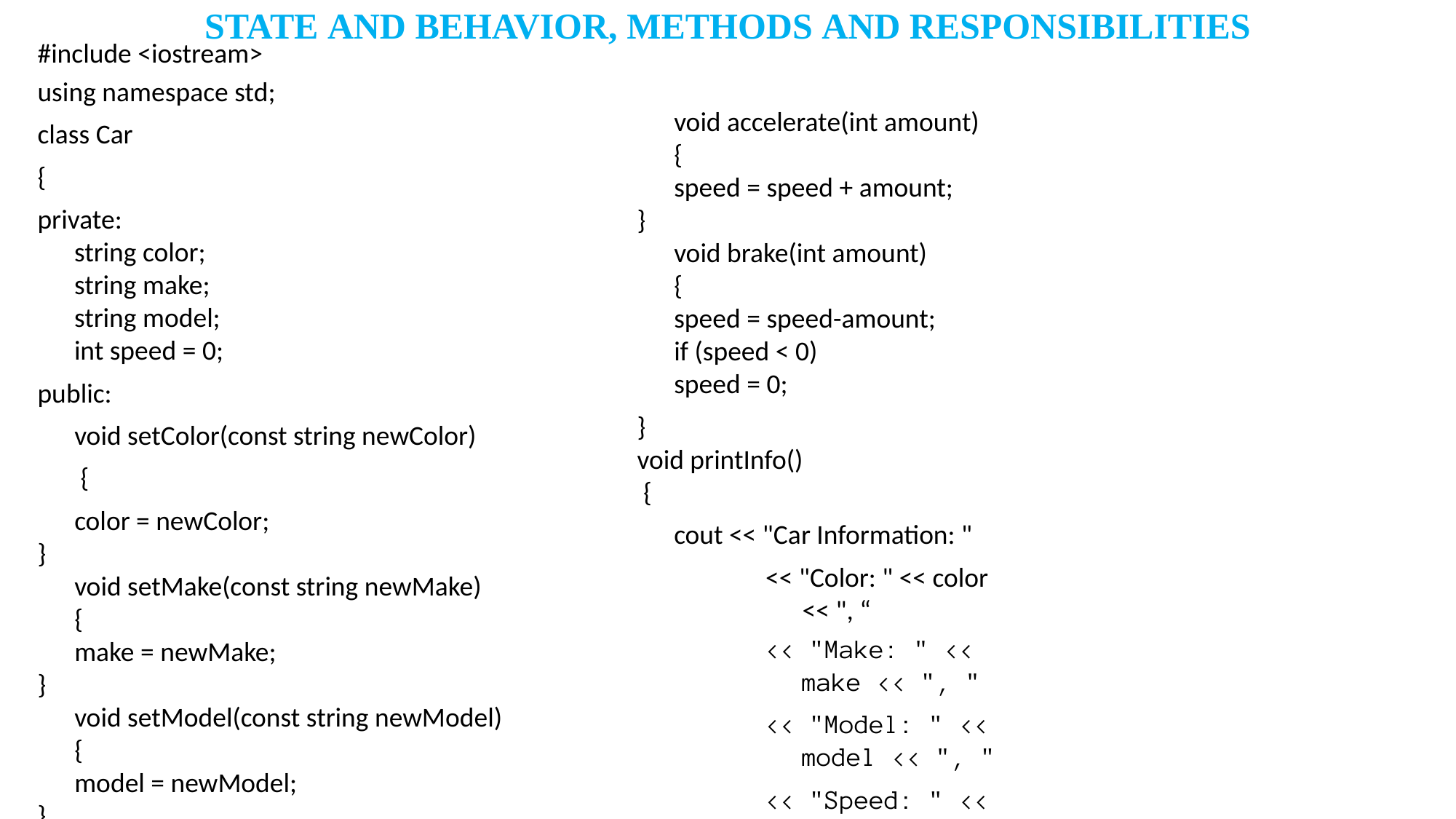

STATE AND BEHAVIOR, METHODS AND RESPONSIBILITIES

#include <iostream>
using namespace std;
class Car
{
private:
string color;
string make;
string model;
int speed = 0;
public:
void setColor(const string newColor)
 {
color = newColor;
}
void setMake(const string newMake)
{
make = newMake;
}
void setModel(const string newModel)
{
model = newModel;
}

void accelerate(int amount)
{
speed = speed + amount;
}
void brake(int amount)
{
speed = speed-amount;
if (speed < 0)
speed = 0;
}
void printInfo()
 {
cout << "Car Information: "
<< "Color: " << color << ", “
<< "Make: " << make << ", "
<< "Model: " << model << ", "
<< "Speed: " << speed << " km/h" << endl;
}};